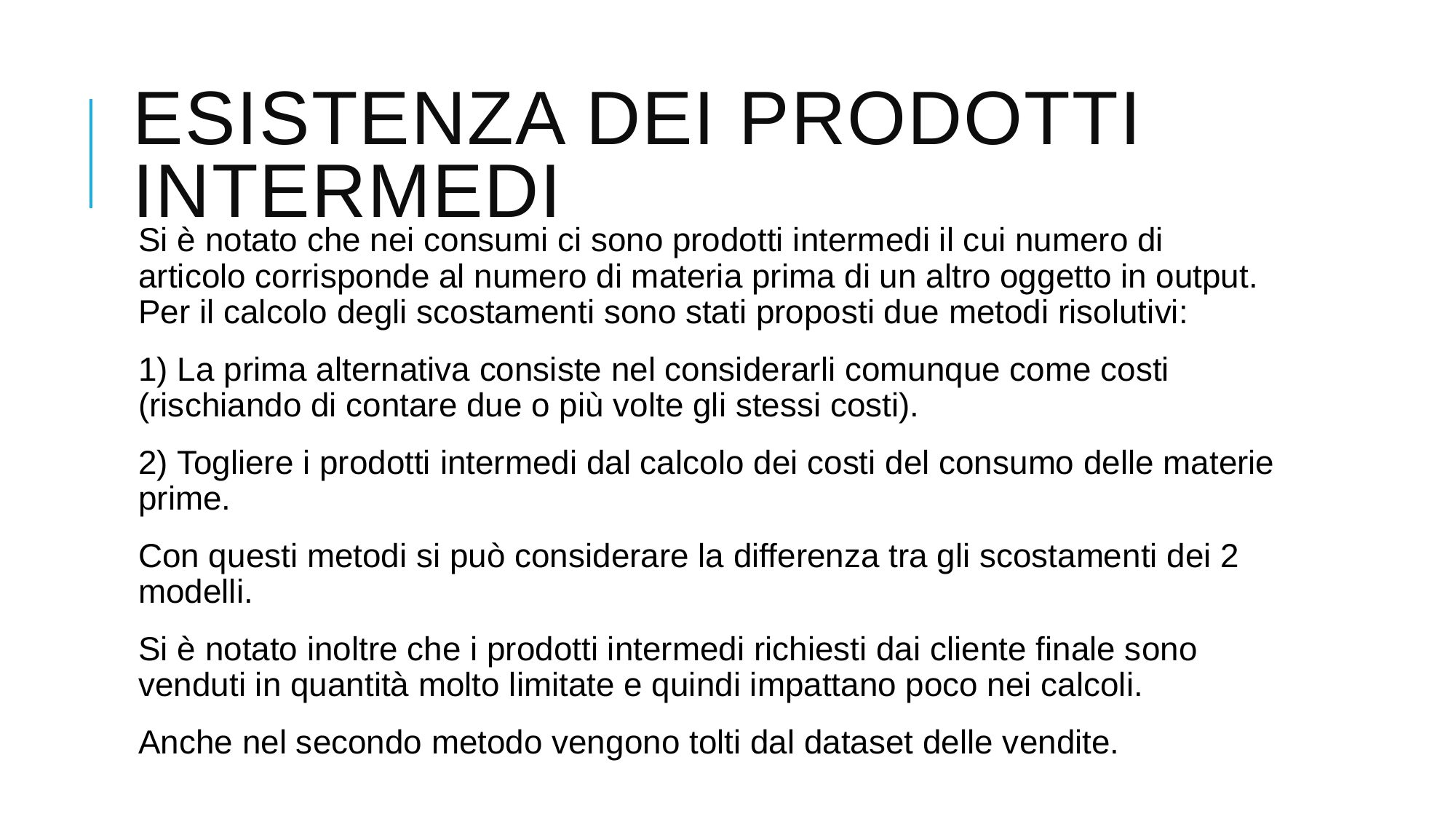

# Esistenza dei prodotti intermedi
Si è notato che nei consumi ci sono prodotti intermedi il cui numero di articolo corrisponde al numero di materia prima di un altro oggetto in output. Per il calcolo degli scostamenti sono stati proposti due metodi risolutivi:
1) La prima alternativa consiste nel considerarli comunque come costi (rischiando di contare due o più volte gli stessi costi).
2) Togliere i prodotti intermedi dal calcolo dei costi del consumo delle materie prime.
Con questi metodi si può considerare la differenza tra gli scostamenti dei 2 modelli.
Si è notato inoltre che i prodotti intermedi richiesti dai cliente finale sono venduti in quantità molto limitate e quindi impattano poco nei calcoli.
Anche nel secondo metodo vengono tolti dal dataset delle vendite.